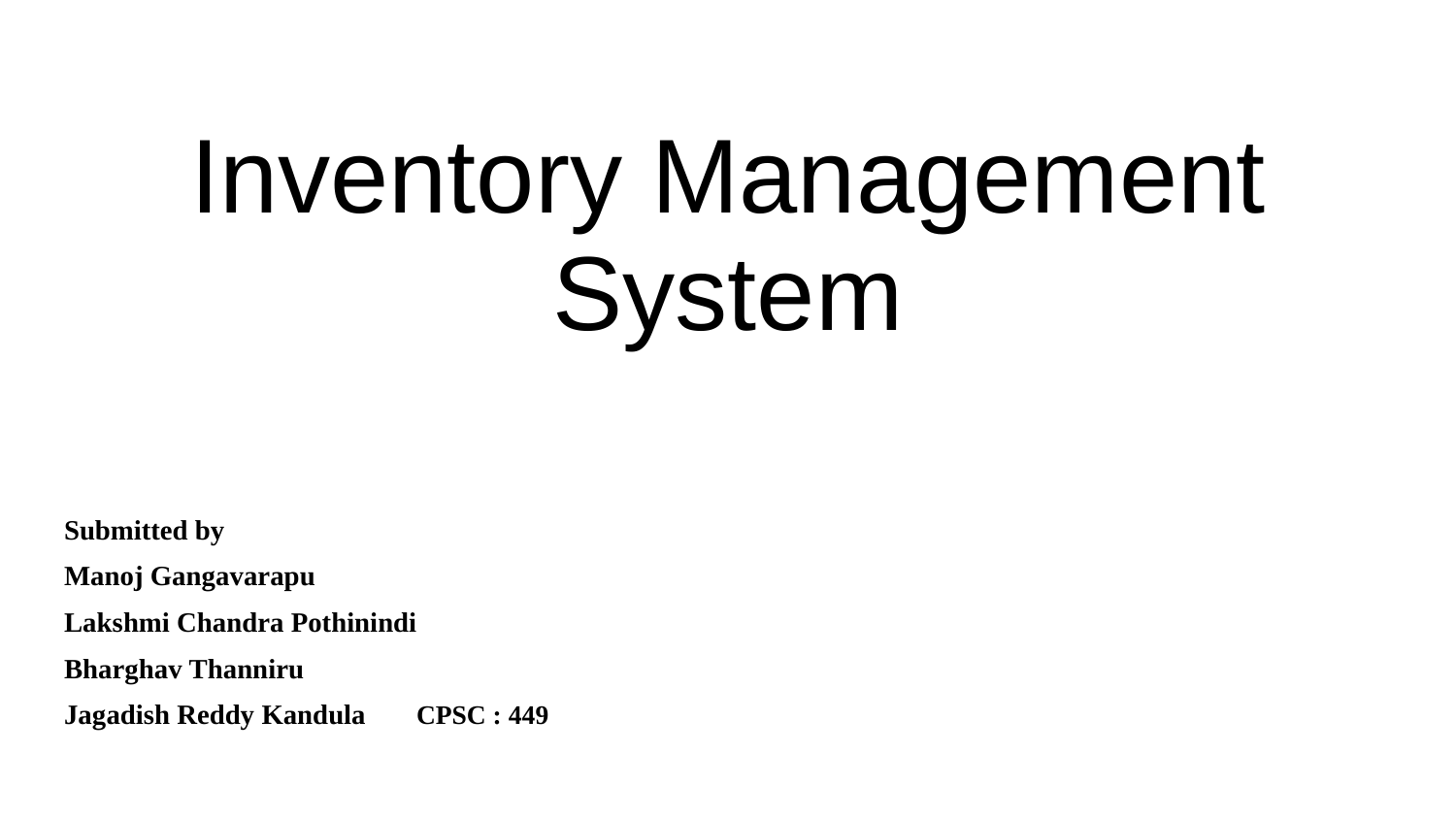

# Inventory Management System

Submitted by
Manoj Gangavarapu
Lakshmi Chandra Pothinindi
Bharghav Thanniru
Jagadish Reddy Kandula 						CPSC : 449